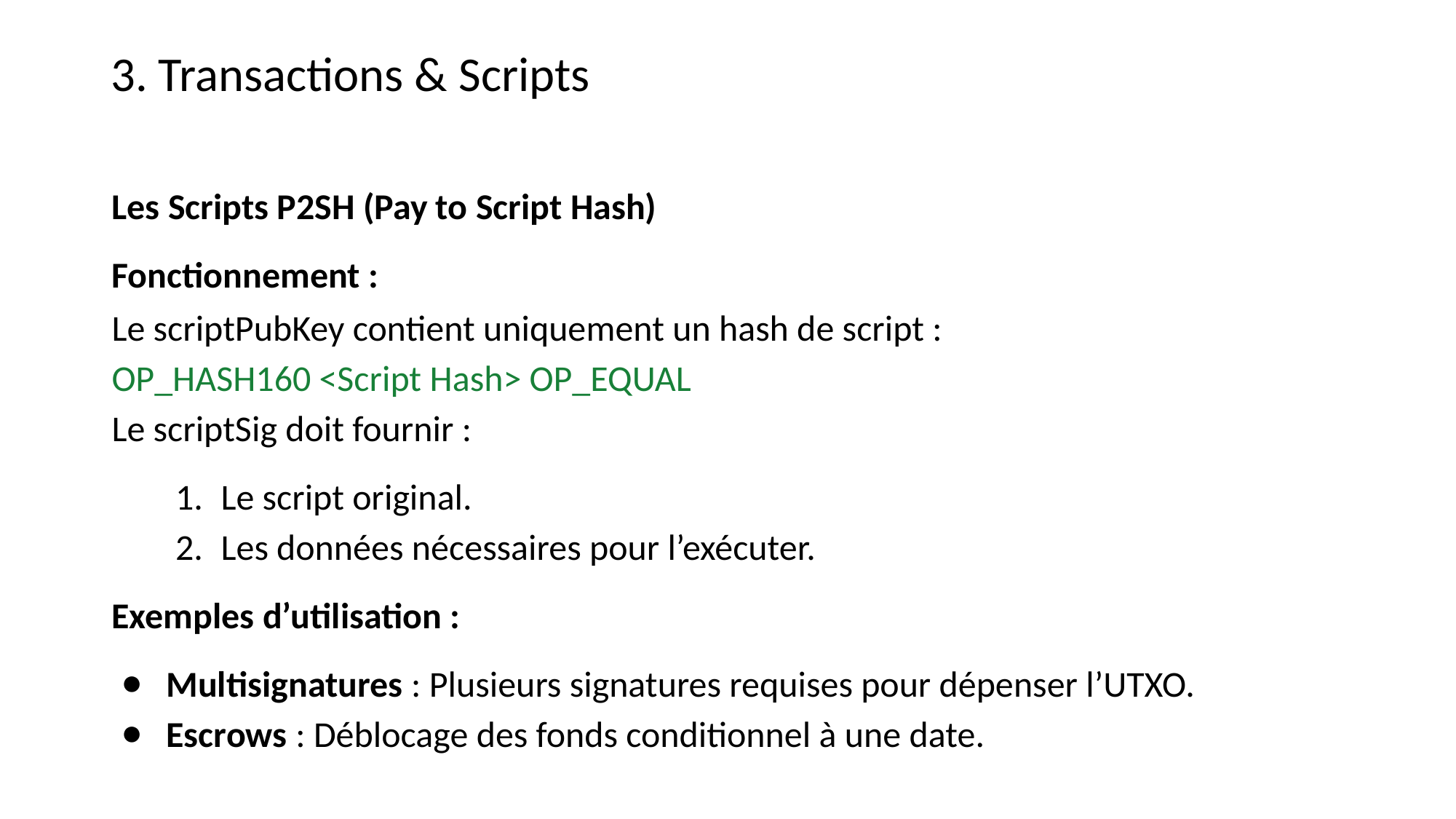

3. Transactions & Scripts
Les Scripts P2SH (Pay to Script Hash)
Fonctionnement :
Le scriptPubKey contient uniquement un hash de script :
OP_HASH160 <Script Hash> OP_EQUAL
Le scriptSig doit fournir :
Le script original.
Les données nécessaires pour l’exécuter.
Exemples d’utilisation :
Multisignatures : Plusieurs signatures requises pour dépenser l’UTXO.
Escrows : Déblocage des fonds conditionnel à une date.